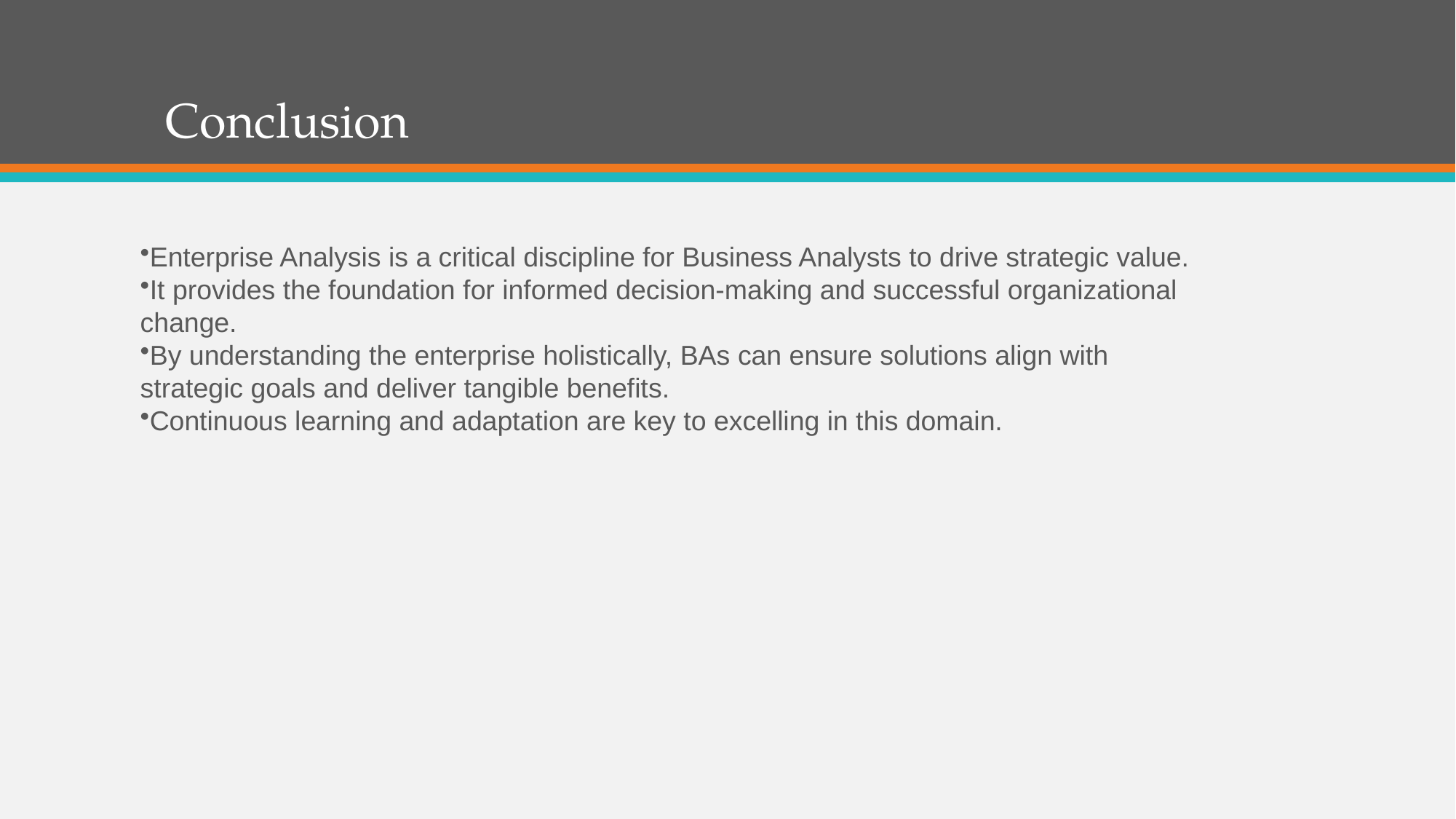

# Conclusion
Enterprise Analysis is a critical discipline for Business Analysts to drive strategic value.
It provides the foundation for informed decision-making and successful organizational change.
By understanding the enterprise holistically, BAs can ensure solutions align with strategic goals and deliver tangible benefits.
Continuous learning and adaptation are key to excelling in this domain.